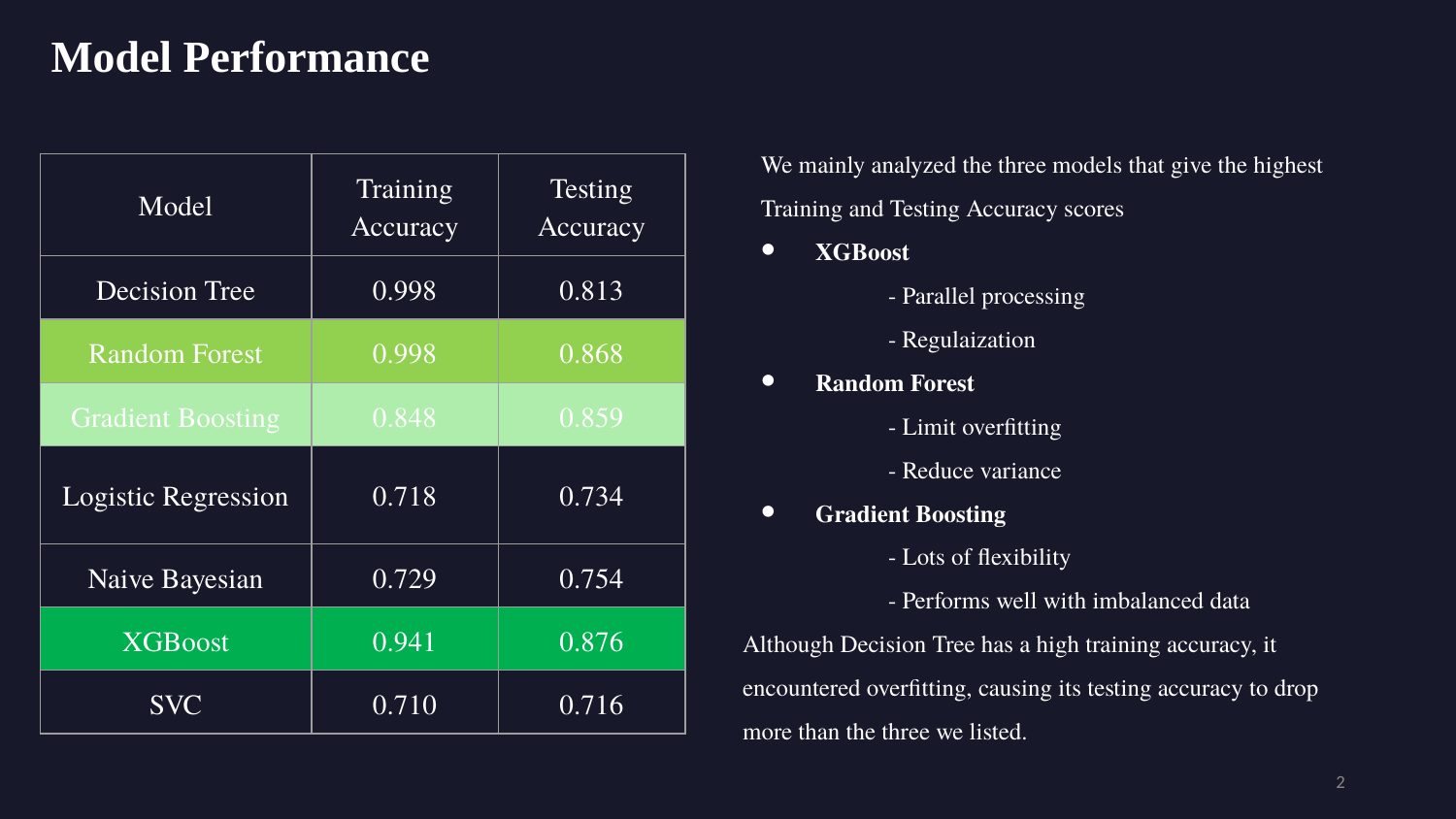

Model Performance
We mainly analyzed the three models that give the highest Training and Testing Accuracy scores
XGBoost
	- Parallel processing
	- Regulaization
Random Forest
	- Limit overfitting
	- Reduce variance
Gradient Boosting
	- Lots of flexibility
	- Performs well with imbalanced data
Although Decision Tree has a high training accuracy, it encountered overfitting, causing its testing accuracy to drop more than the three we listed.
| Model | Training Accuracy | Testing Accuracy |
| --- | --- | --- |
| Decision Tree | 0.998 | 0.813 |
| Random Forest | 0.998 | 0.868 |
| Gradient Boosting | 0.848 | 0.859 |
| Logistic Regression | 0.718 | 0.734 |
| Naive Bayesian | 0.729 | 0.754 |
| XGBoost | 0.941 | 0.876 |
| SVC | 0.710 | 0.716 |

2